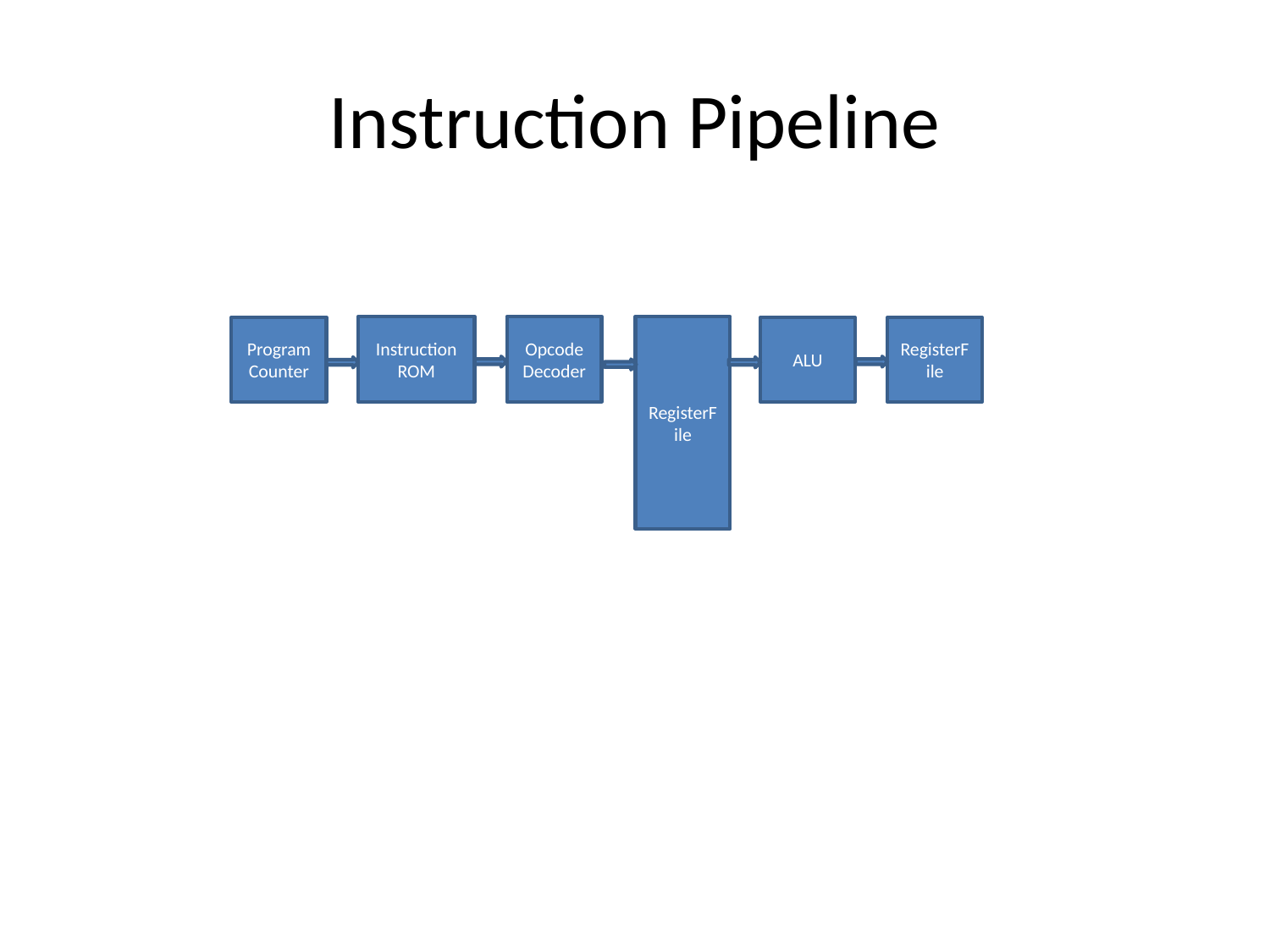

# Instruction Pipeline
Instruction ROM
Opcode
Decoder
RegisterFile
Program Counter
ALU
RegisterFile